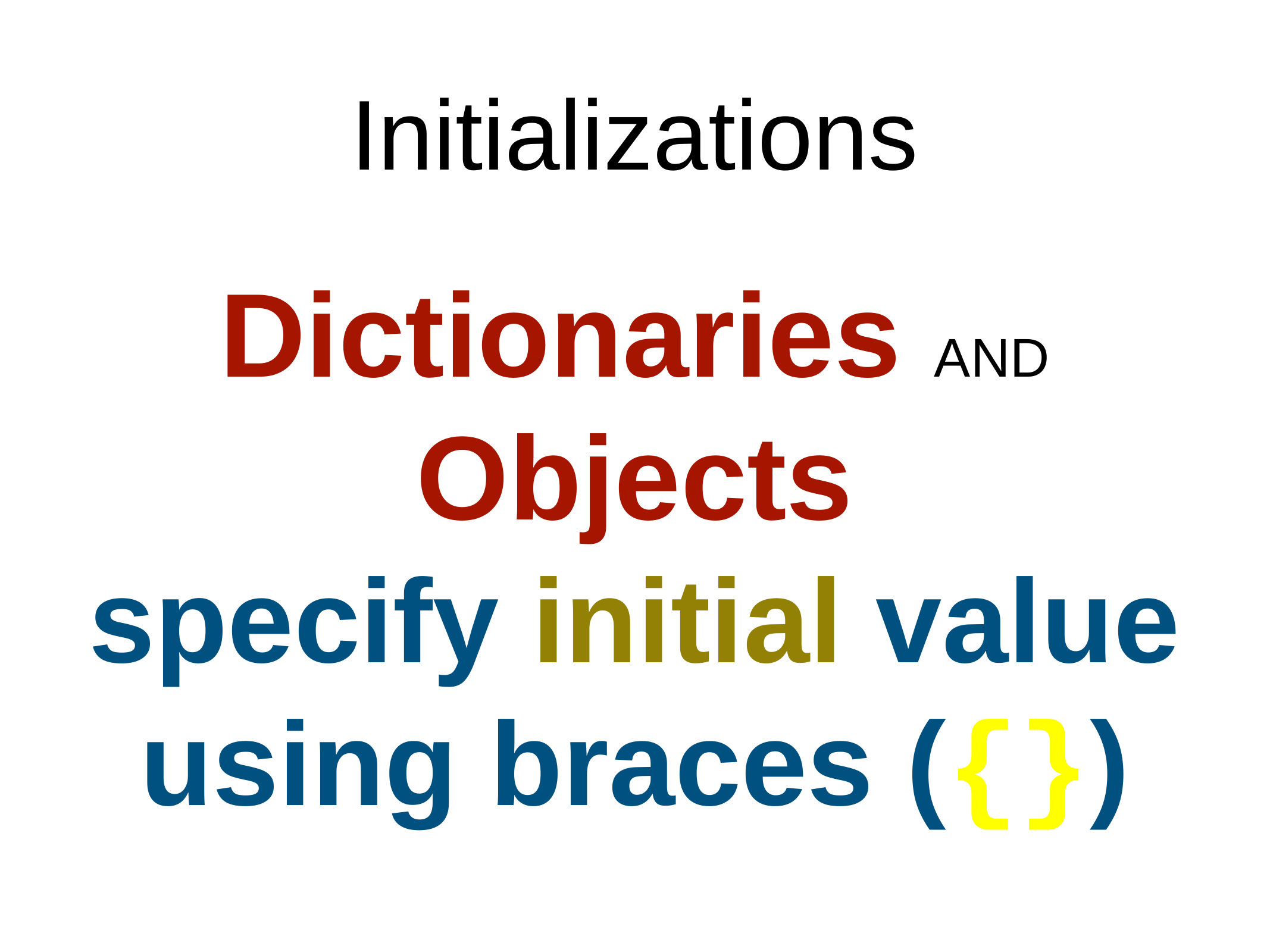

# Initializations
Dictionaries AND Objects
specify initial value
using braces ({})